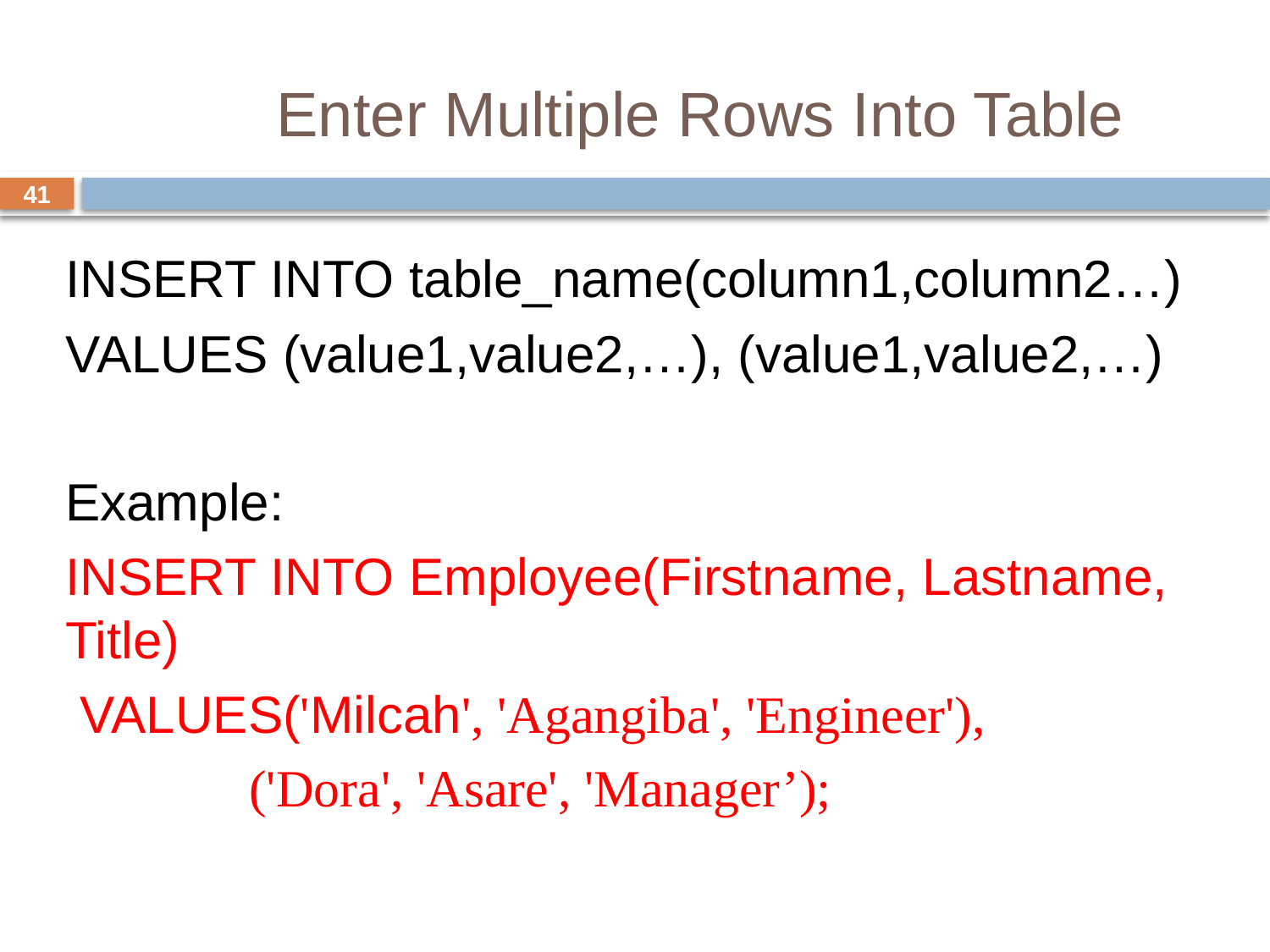

# Enter Multiple Rows Into Table
41
INSERT INTO table_name(column1,column2…)
VALUES (value1,value2,…), (value1,value2,…)

Example:
INSERT INTO Employee(Firstname, Lastname, Title)
 VALUES('Milcah', 'Agangiba', 'Engineer'),
              ('Dora', 'Asare', 'Manager’);